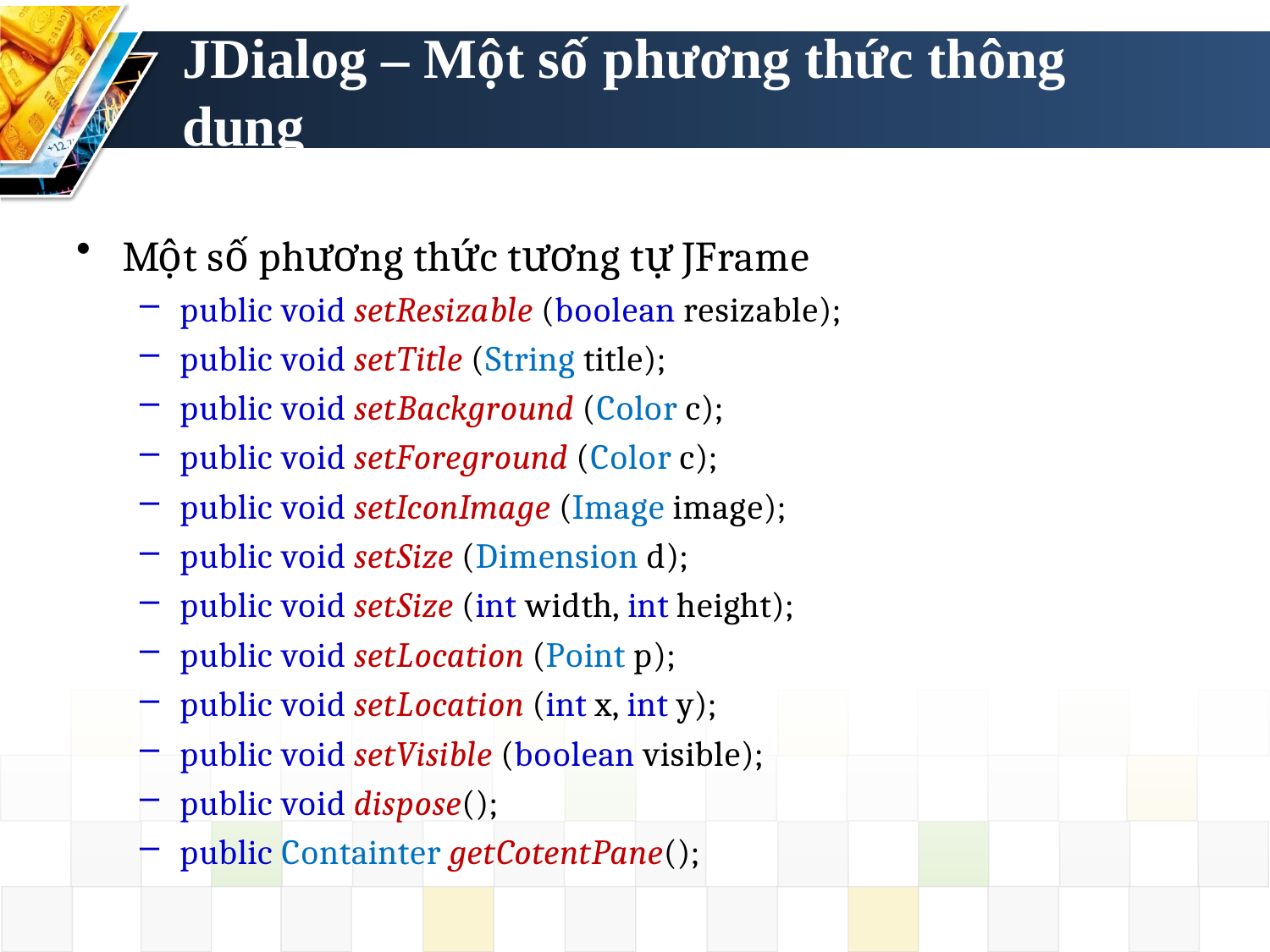

# JDialog – Một số phương thức thông dụng
Một số phương thức tương tự JFrame
public void setResizable (boolean resizable);
public void setTitle (String title);
public void setBackground (Color c);
public void setForeground (Color c);
public void setIconImage (Image image);
public void setSize (Dimension d);
public void setSize (int width, int height);
public void setLocation (Point p);
public void setLocation (int x, int y);
public void setVisible (boolean visible);
public void dispose();
public Containter getCotentPane();